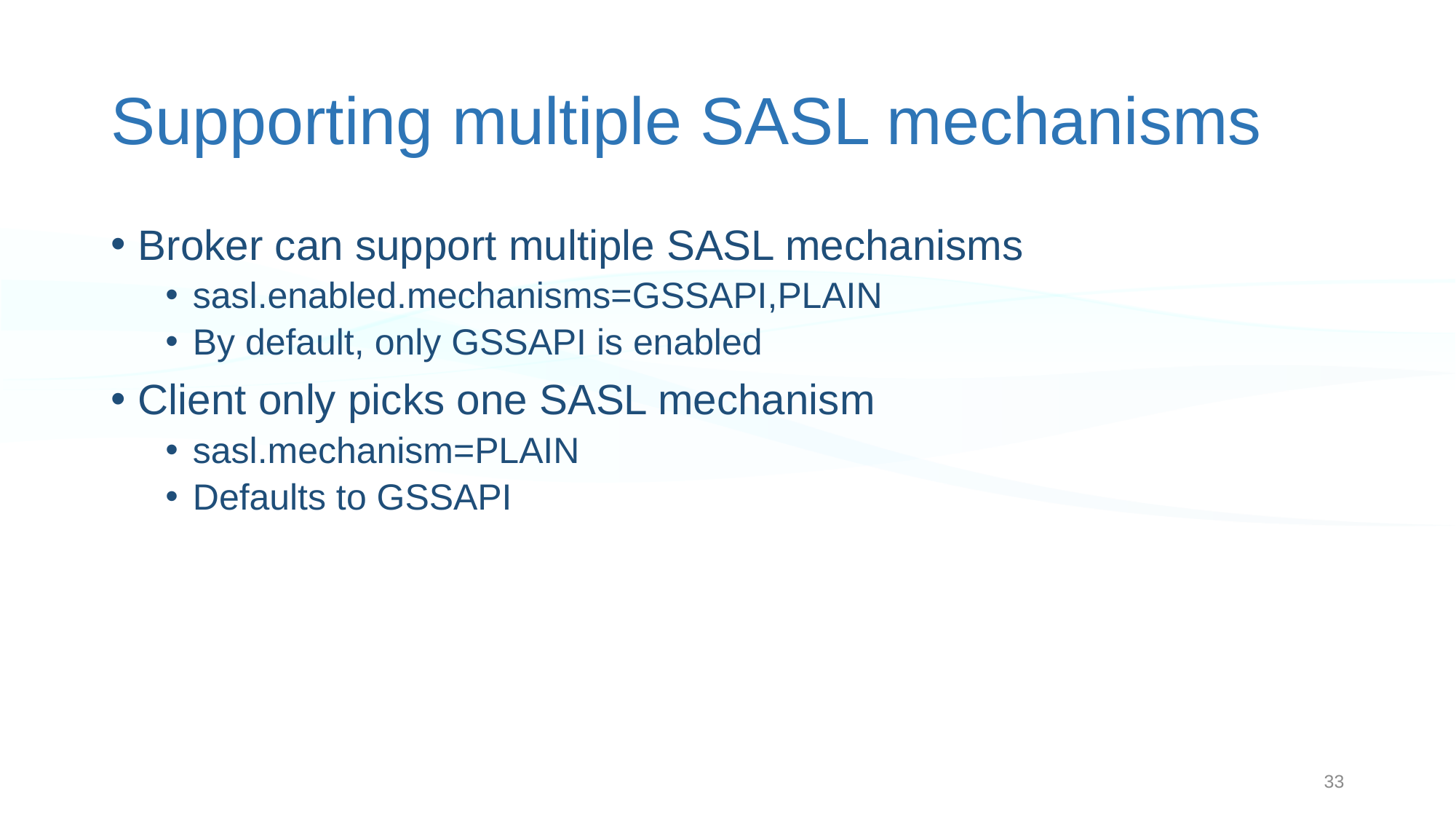

# Supporting multiple SASL mechanisms
Broker can support multiple SASL mechanisms
sasl.enabled.mechanisms=GSSAPI,PLAIN
By default, only GSSAPI is enabled
Client only picks one SASL mechanism
sasl.mechanism=PLAIN
Defaults to GSSAPI
33